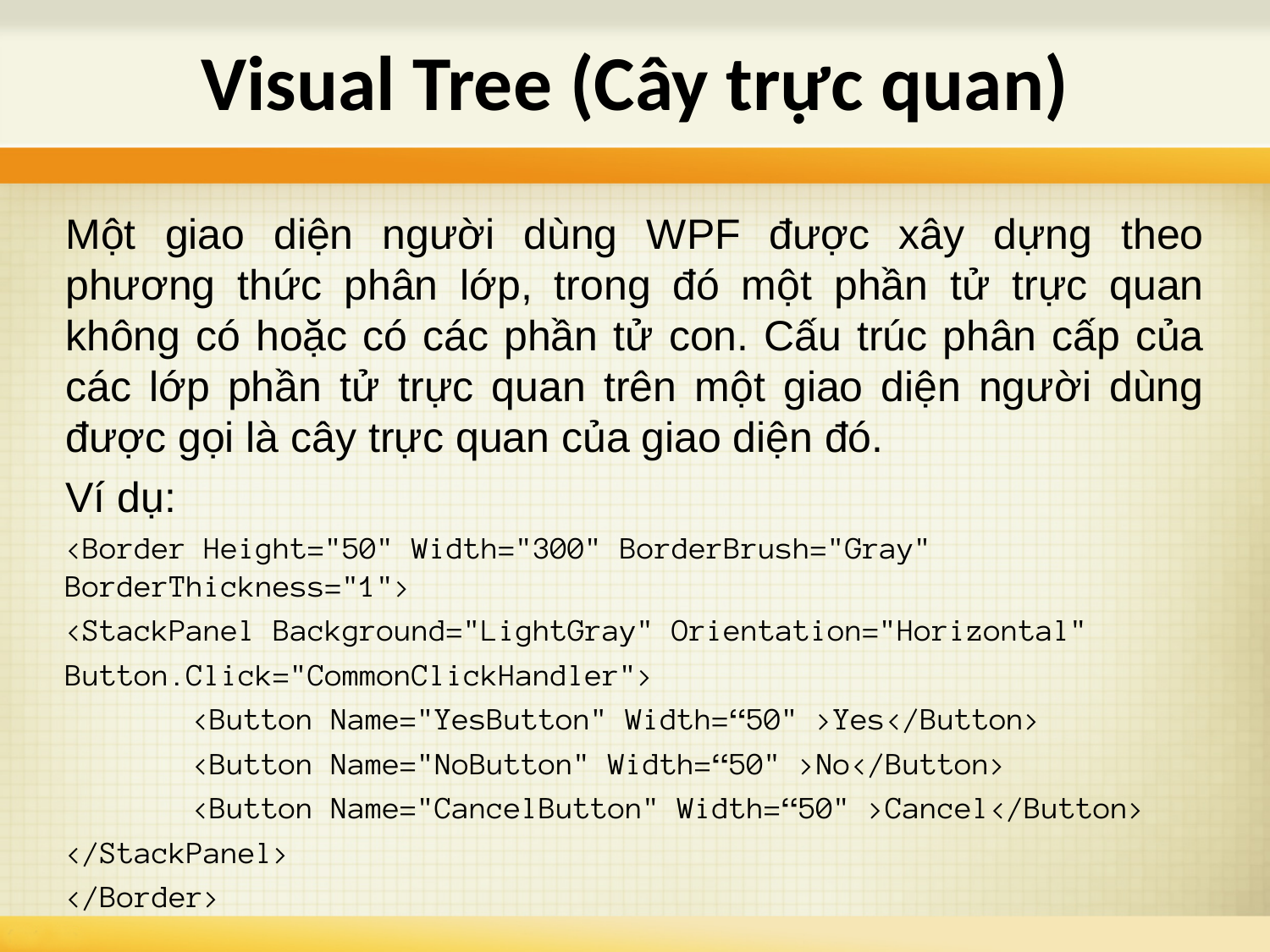

# Visual Tree (Cây trực quan)
Một giao diện người dùng WPF được xây dựng theo phương thức phân lớp, trong đó một phần tử trực quan không có hoặc có các phần tử con. Cấu trúc phân cấp của các lớp phần tử trực quan trên một giao diện người dùng được gọi là cây trực quan của giao diện đó.
Ví dụ:
<Border Height="50" Width="300" BorderBrush="Gray" BorderThickness="1">
<StackPanel Background="LightGray" Orientation="Horizontal"
Button.Click="CommonClickHandler">
	<Button Name="YesButton" Width=“50" >Yes</Button>
	<Button Name="NoButton" Width=“50" >No</Button>
	<Button Name="CancelButton" Width=“50" >Cancel</Button>
</StackPanel>
</Border>